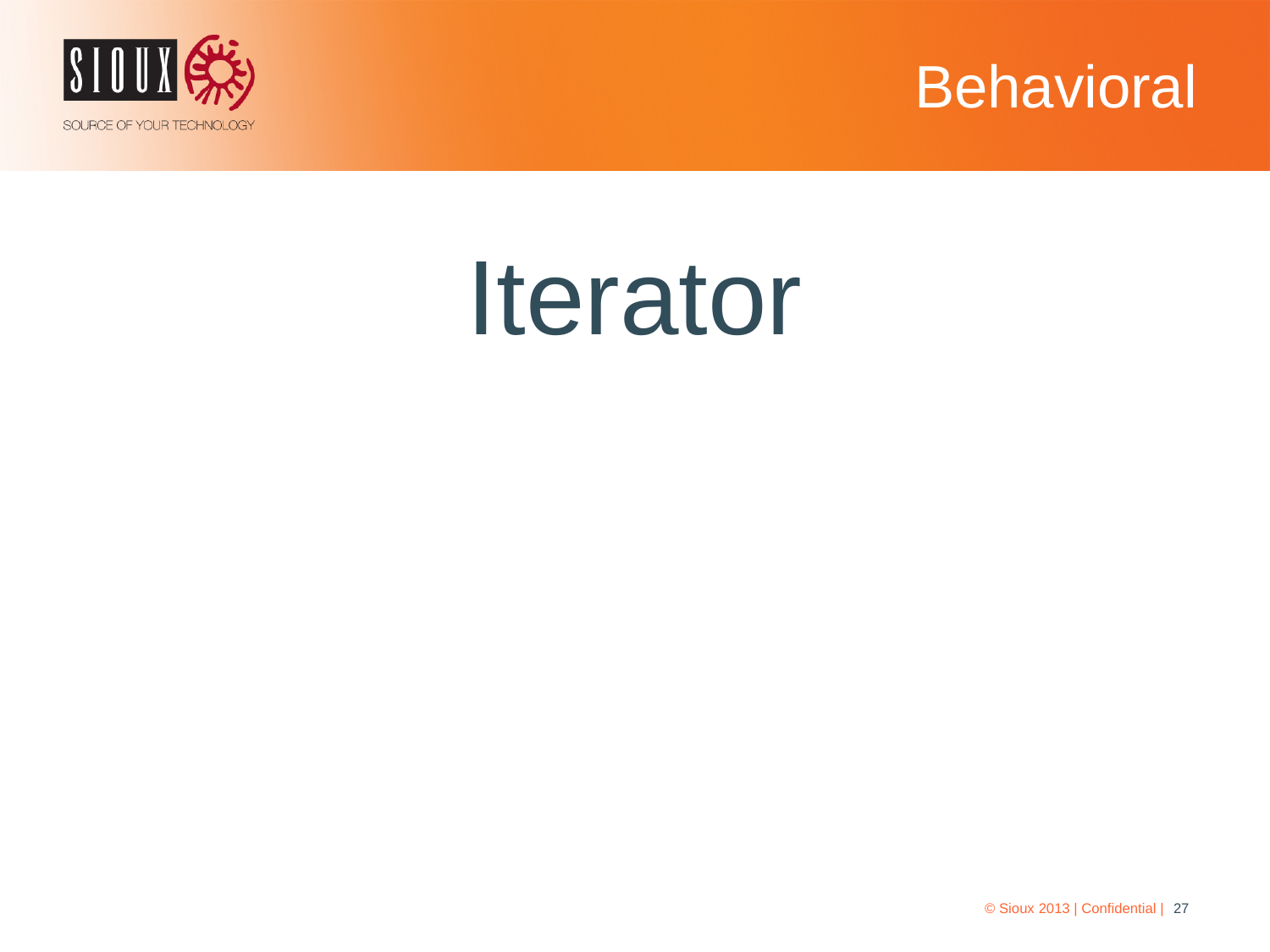

# Behavioral
Iterator

© Sioux 2013 | Confidential |
27